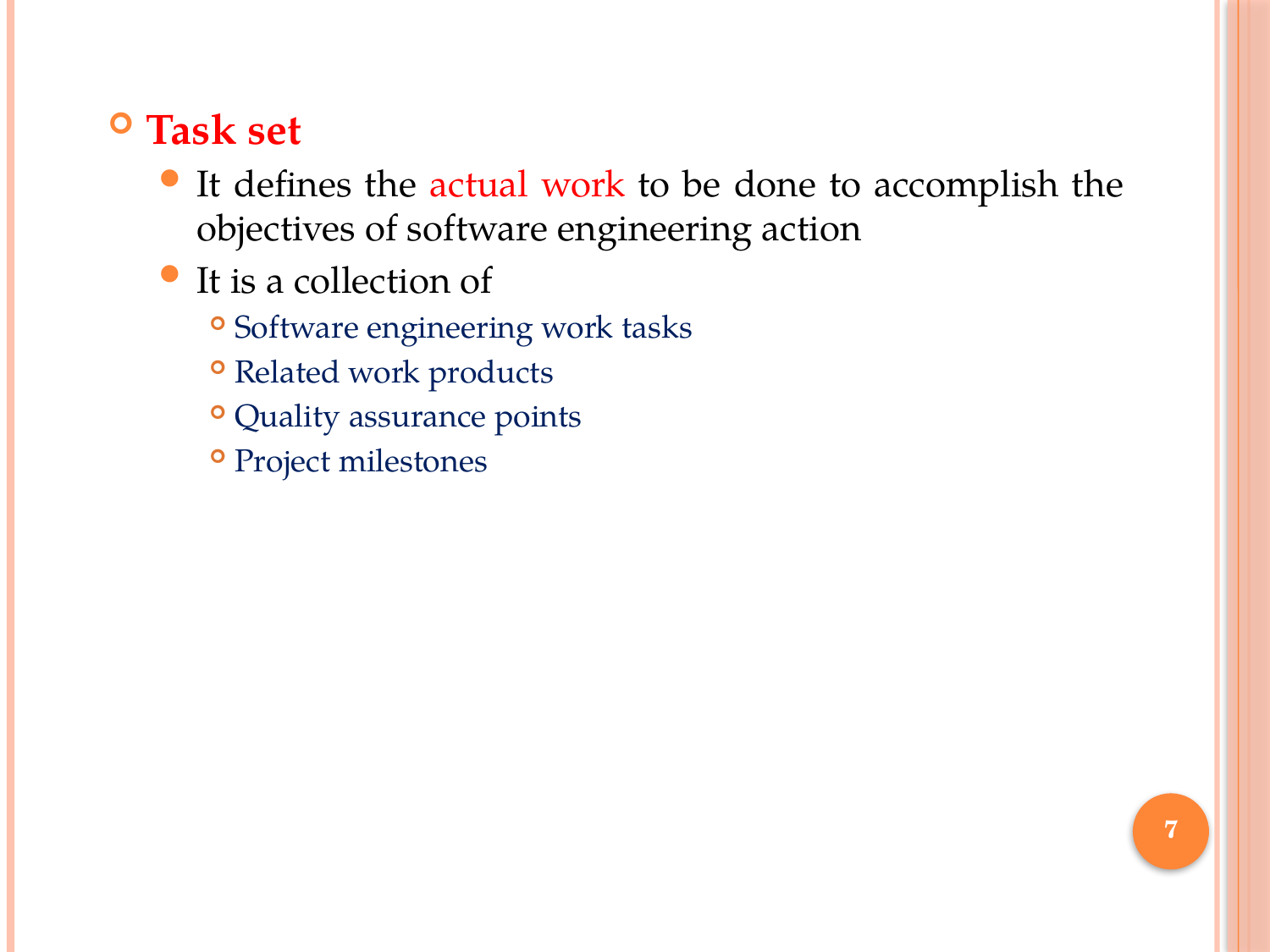

Task set
It defines the actual work to be done to accomplish the objectives of software engineering action
It is a collection of
Software engineering work tasks
Related work products
Quality assurance points
Project milestones
7